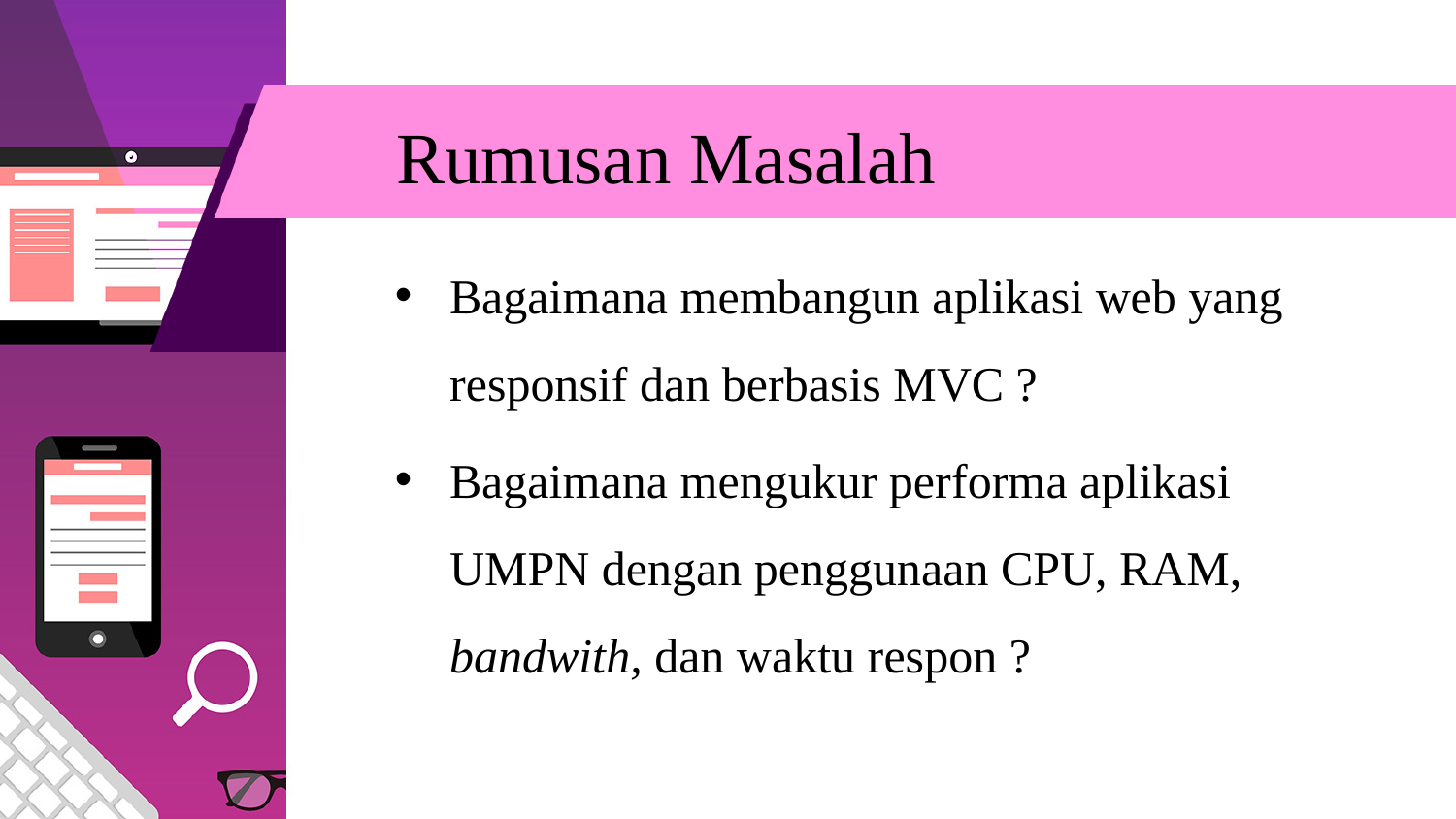

# Rumusan Masalah
Bagaimana membangun aplikasi web yang responsif dan berbasis MVC ?
Bagaimana mengukur performa aplikasi UMPN dengan penggunaan CPU, RAM, bandwith, dan waktu respon ?